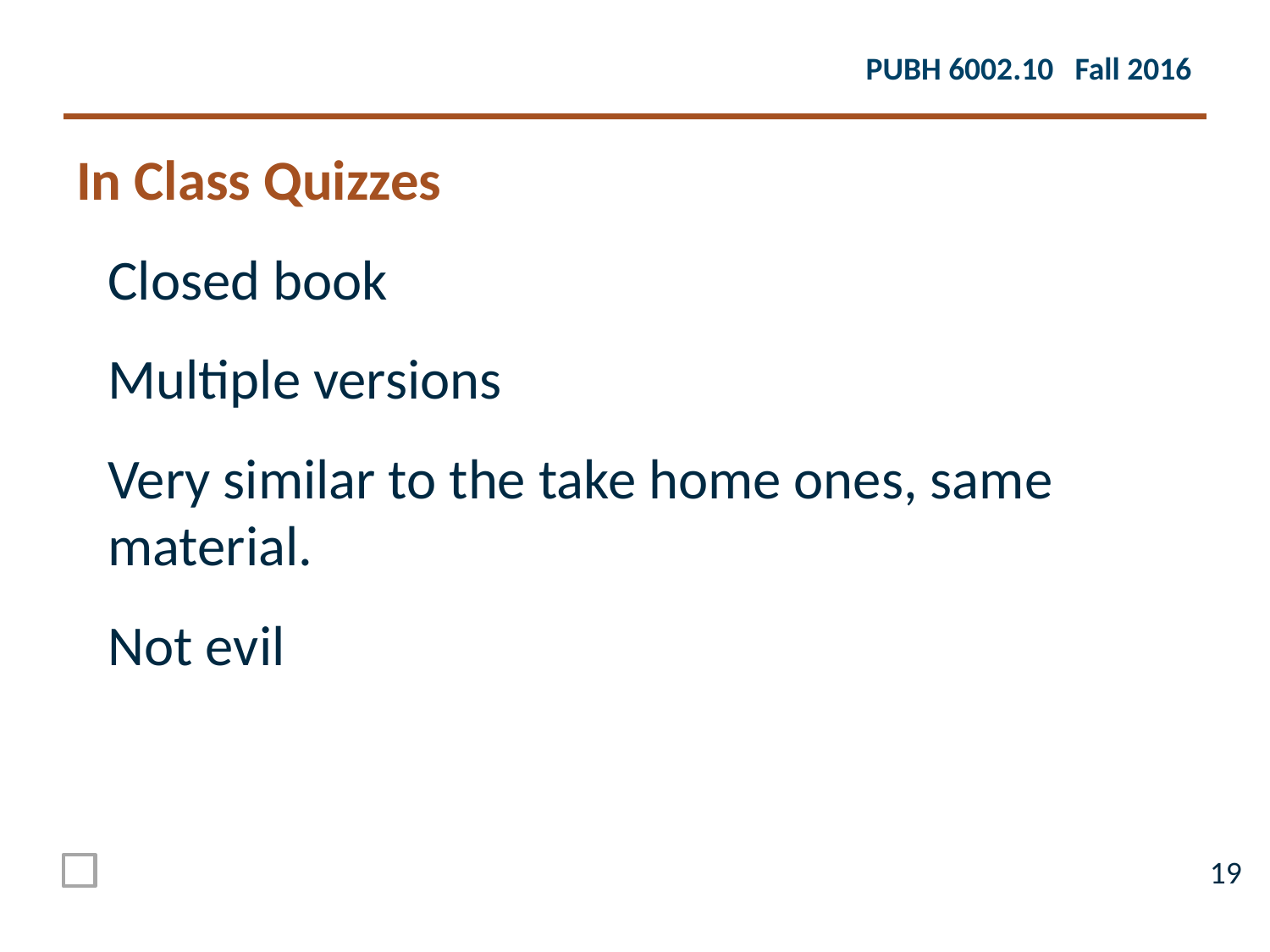

In Class Quizzes
Closed book
Multiple versions
Very similar to the take home ones, same material.
Not evil